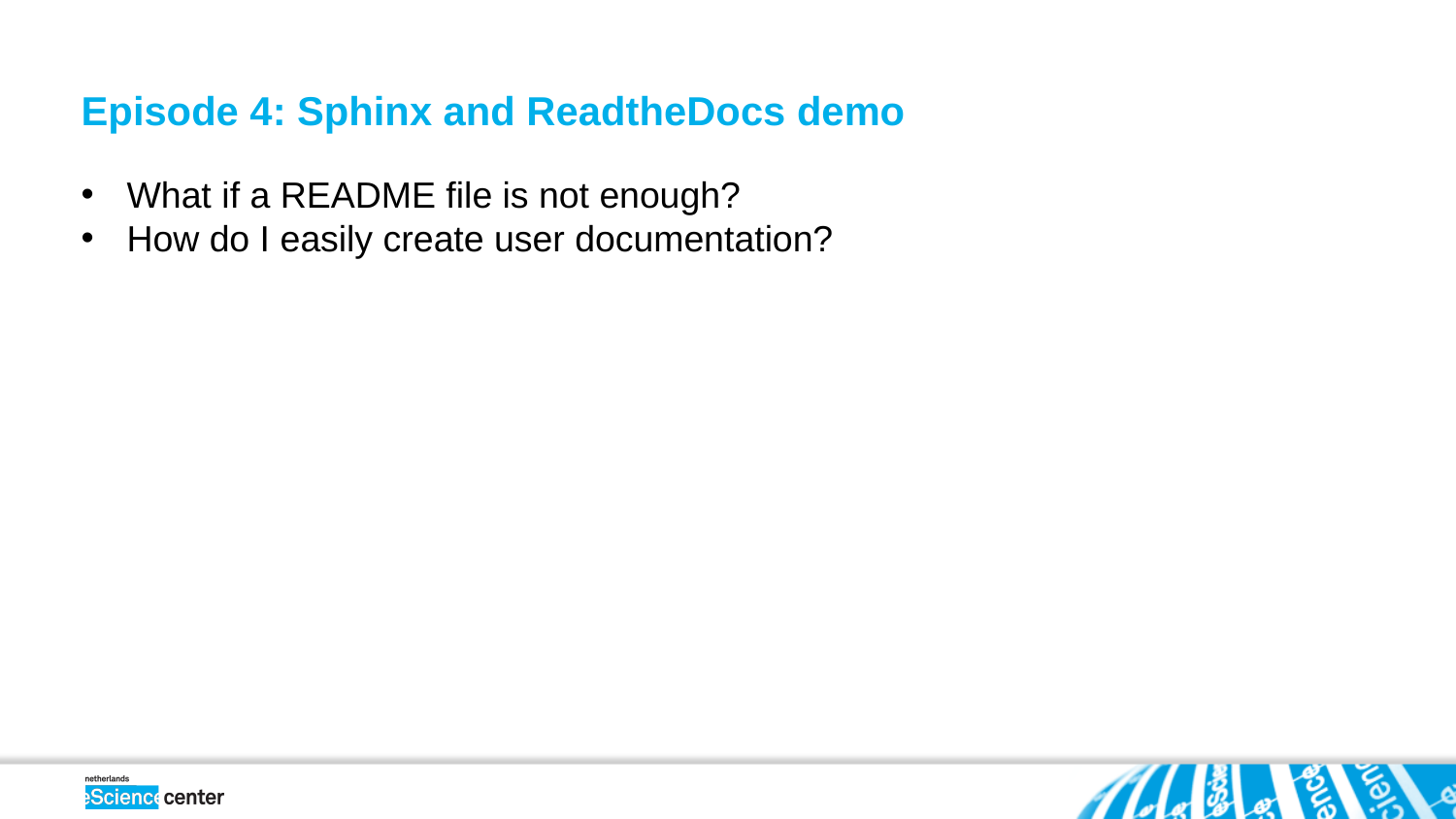

Episode 4: Sphinx and ReadtheDocs demo
What if a README file is not enough?
How do I easily create user documentation?